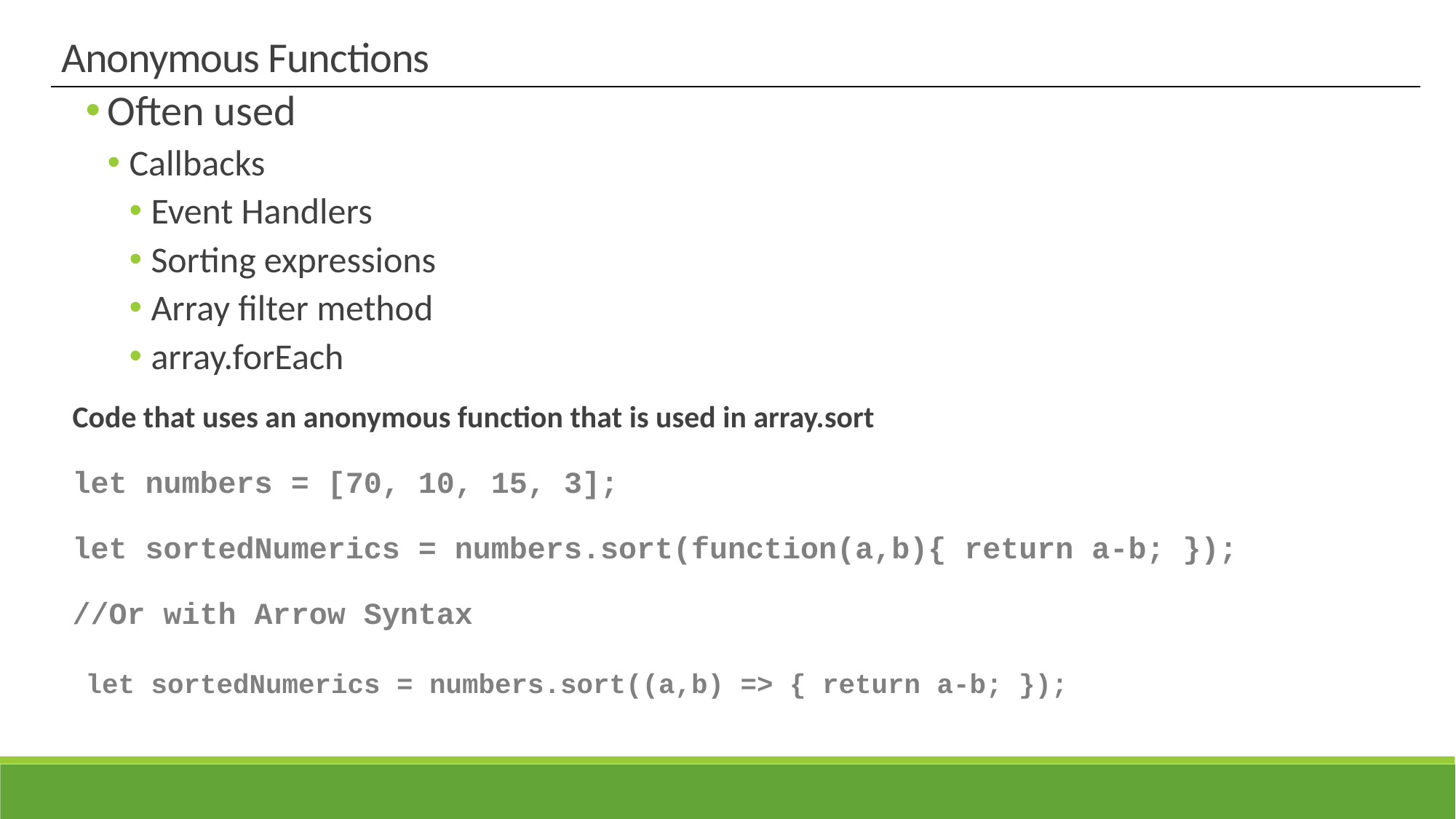

Anonymous Functions
Often used
Callbacks
Event Handlers
Sorting expressions
Array filter method
array.forEach
Code that uses an anonymous function that is used in array.sort
let numbers = [70, 10, 15, 3]; 
let sortedNumerics = numbers.sort(function(a,b){ return a-b; });
//Or with Arrow Syntax
let sortedNumerics = numbers.sort((a,b) => { return a-b; });